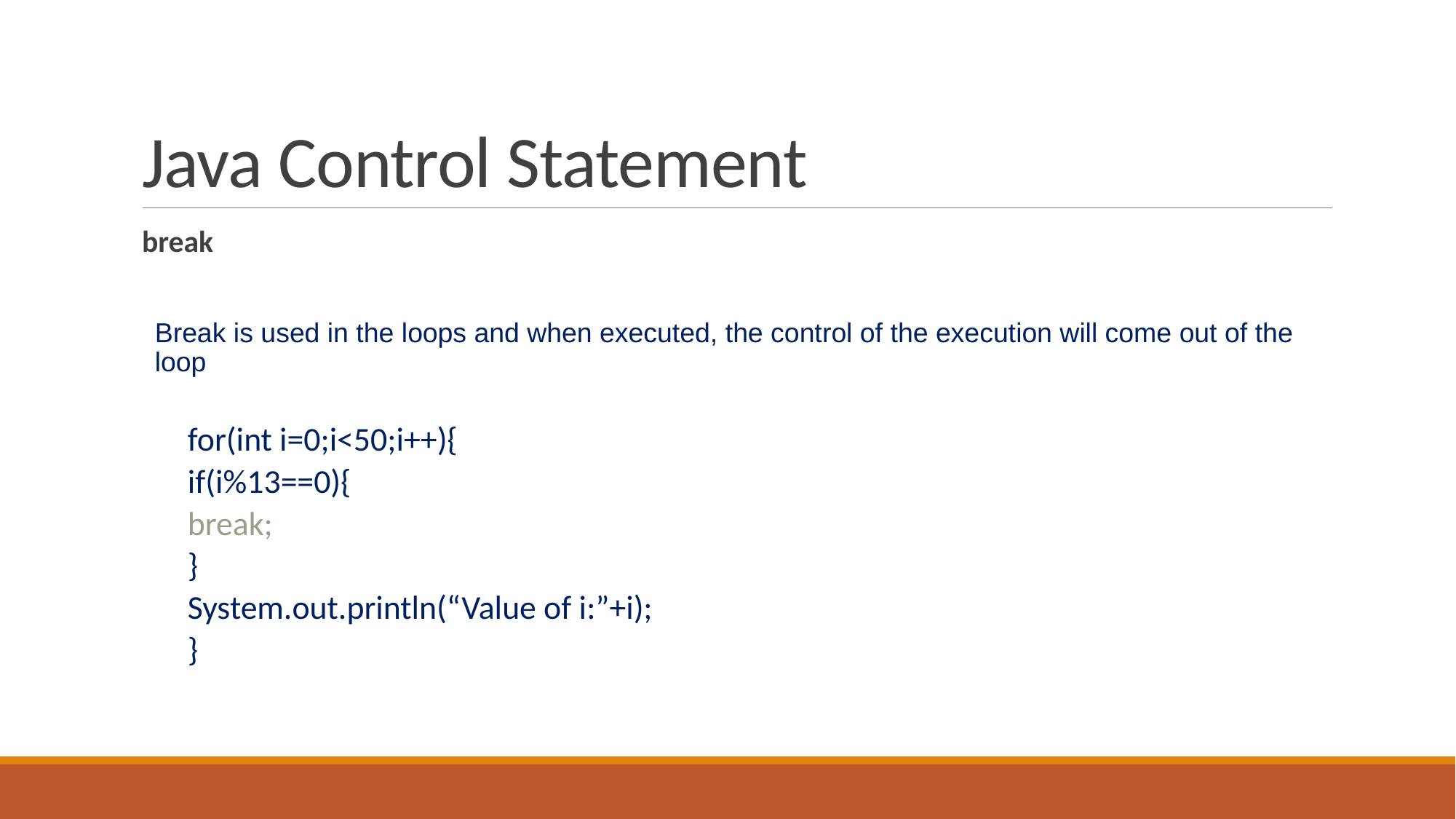

# Java Control Statement
break

Break is used in the loops and when executed, the control of the execution will come out of the loop

for(int i=0;i<50;i++){
if(i%13==0){
break;
}
System.out.println(“Value of i:”+i);
}